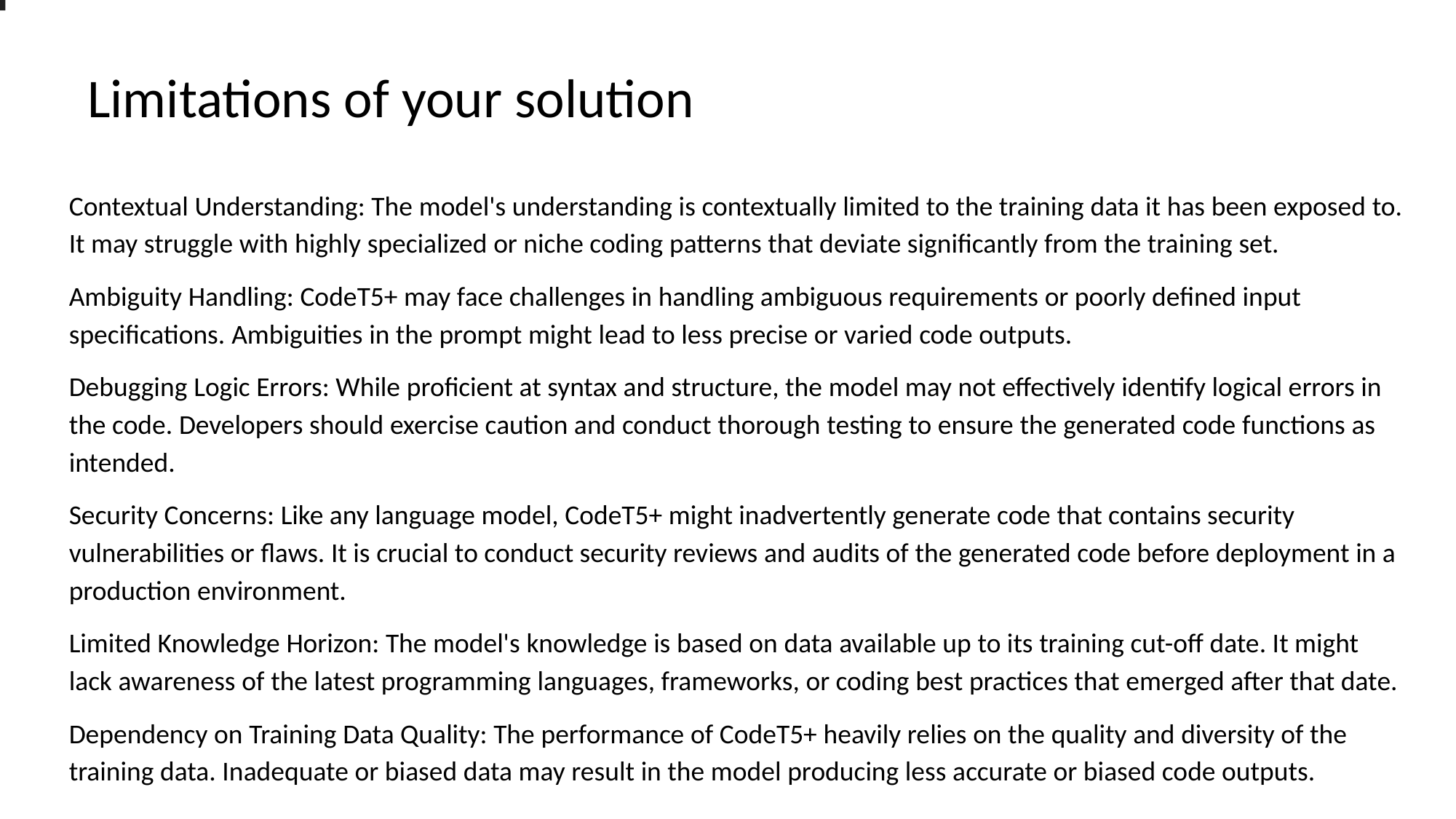

Limitations of your solution
Contextual Understanding: The model's understanding is contextually limited to the training data it has been exposed to. It may struggle with highly specialized or niche coding patterns that deviate significantly from the training set.
Ambiguity Handling: CodeT5+ may face challenges in handling ambiguous requirements or poorly defined input specifications. Ambiguities in the prompt might lead to less precise or varied code outputs.
Debugging Logic Errors: While proficient at syntax and structure, the model may not effectively identify logical errors in the code. Developers should exercise caution and conduct thorough testing to ensure the generated code functions as intended.
Security Concerns: Like any language model, CodeT5+ might inadvertently generate code that contains security vulnerabilities or flaws. It is crucial to conduct security reviews and audits of the generated code before deployment in a production environment.
Limited Knowledge Horizon: The model's knowledge is based on data available up to its training cut-off date. It might lack awareness of the latest programming languages, frameworks, or coding best practices that emerged after that date.
Dependency on Training Data Quality: The performance of CodeT5+ heavily relies on the quality and diversity of the training data. Inadequate or biased data may result in the model producing less accurate or biased code outputs.